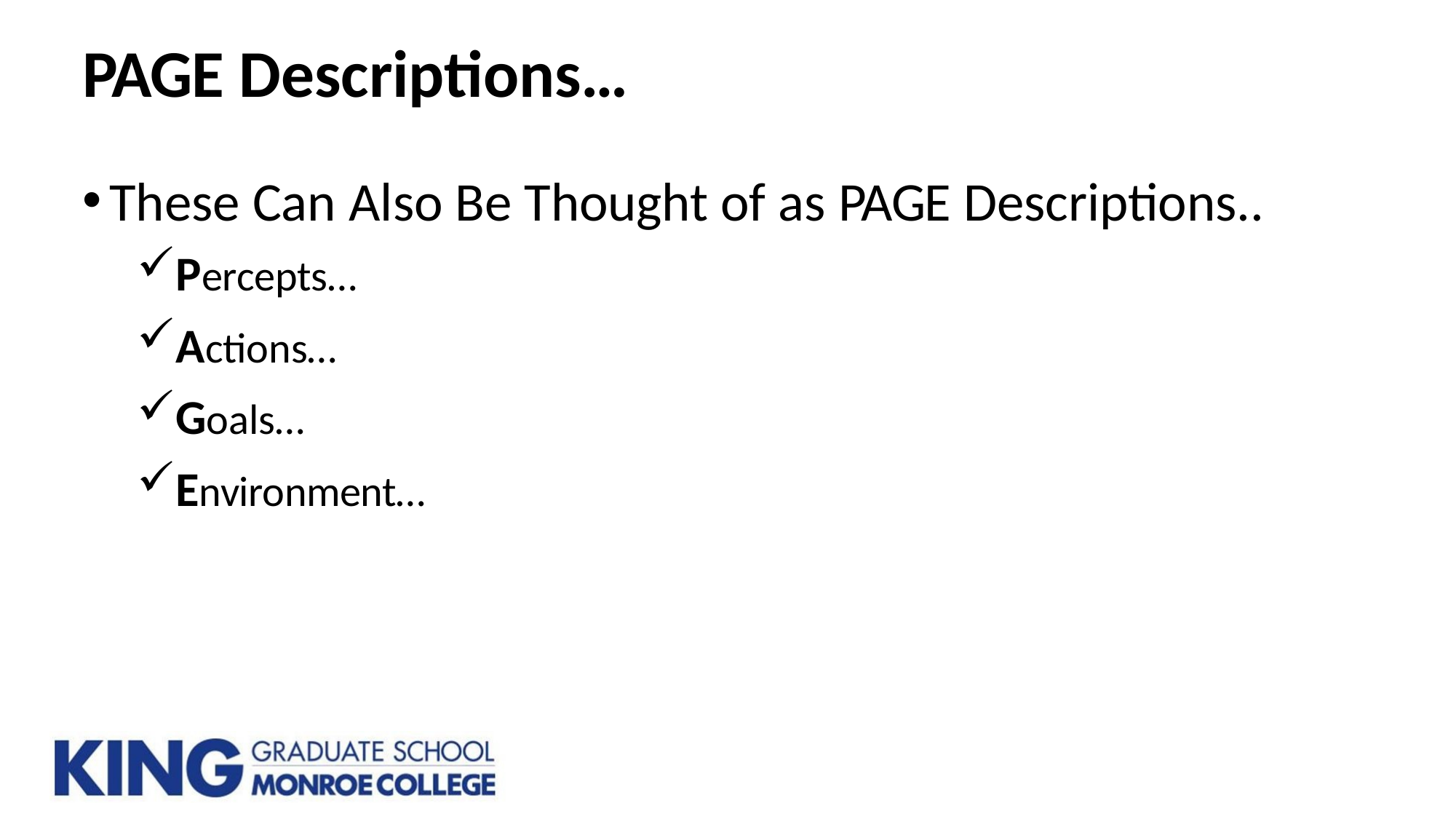

# PAGE Descriptions…
These Can Also Be Thought of as PAGE Descriptions..
Percepts…
Actions…
Goals…
Environment…